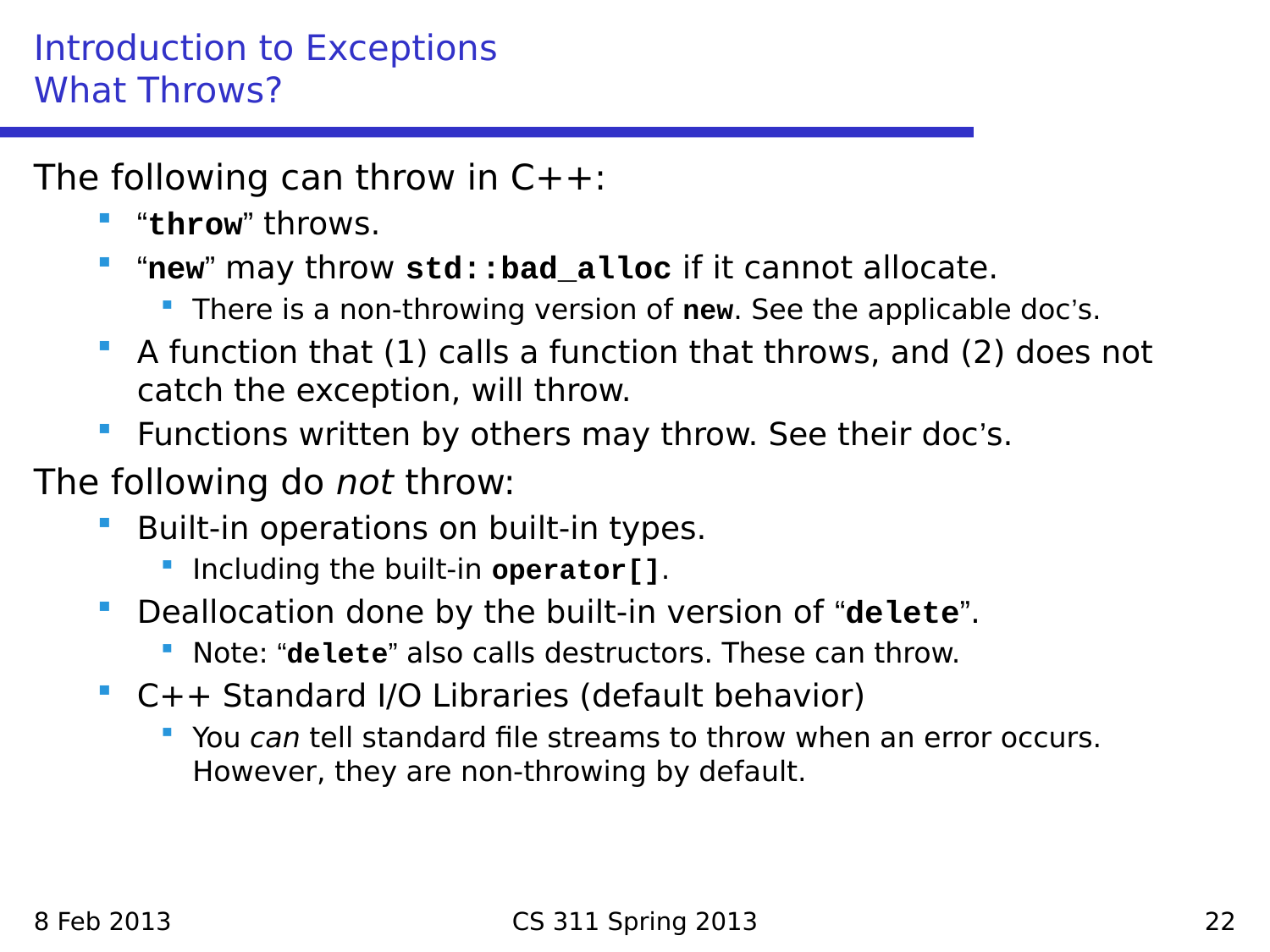

# Introduction to Exceptions What Throws?
The following can throw in C++:
“throw” throws.
“new” may throw std::bad_alloc if it cannot allocate.
There is a non-throwing version of new. See the applicable doc’s.
A function that (1) calls a function that throws, and (2) does not catch the exception, will throw.
Functions written by others may throw. See their doc’s.
The following do not throw:
Built-in operations on built-in types.
Including the built-in operator[].
Deallocation done by the built-in version of “delete”.
Note: “delete” also calls destructors. These can throw.
C++ Standard I/O Libraries (default behavior)
You can tell standard file streams to throw when an error occurs. However, they are non-throwing by default.
8 Feb 2013
CS 311 Spring 2013
22